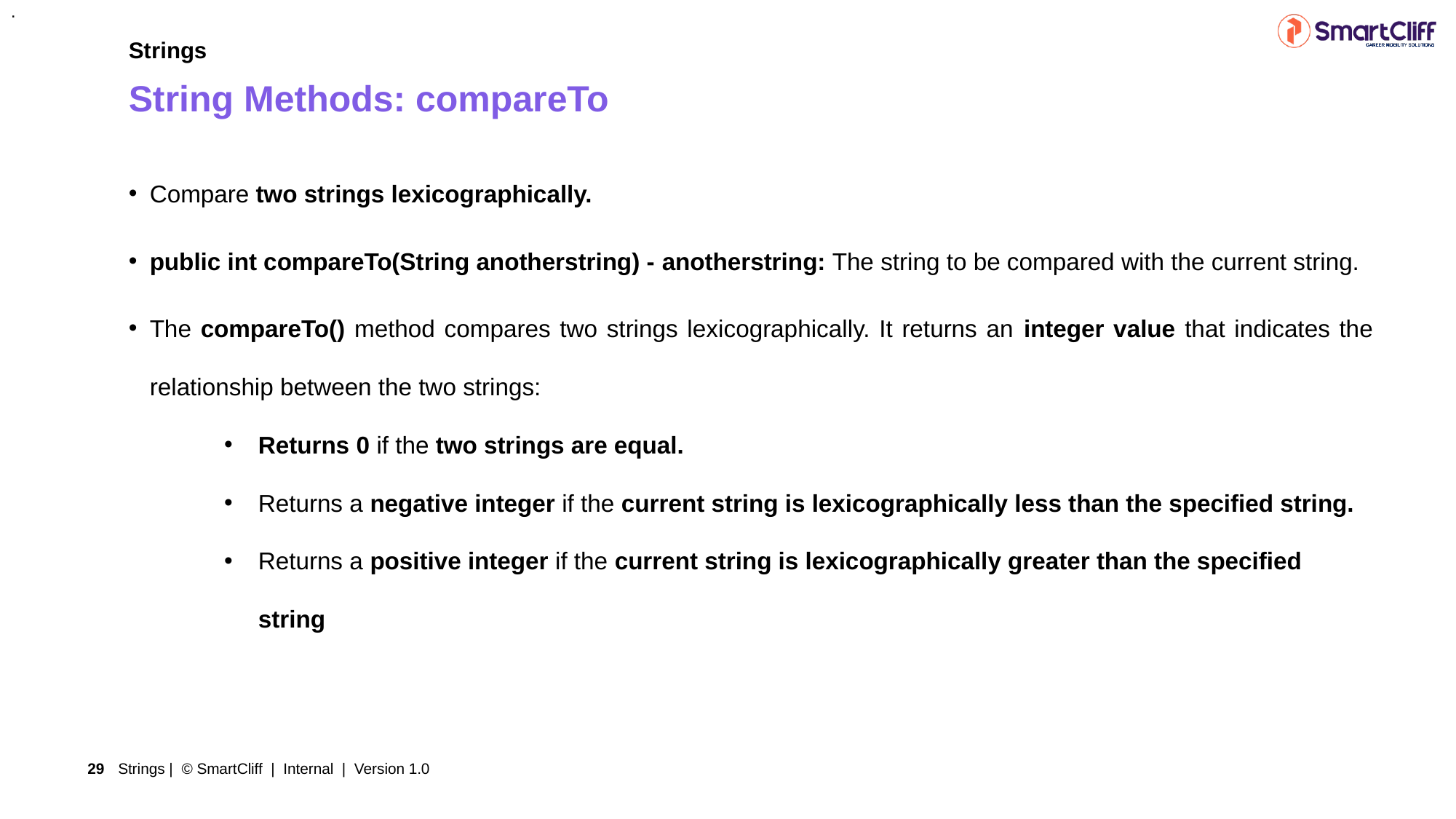

.

Strings
String Methods: compareTo
Compare two strings lexicographically.
public int compareTo(String anotherstring) - anotherstring: The string to be compared with the current string.
The compareTo() method compares two strings lexicographically. It returns an integer value that indicates the relationship between the two strings:
Returns 0 if the two strings are equal.
Returns a negative integer if the current string is lexicographically less than the specified string.
Returns a positive integer if the current string is lexicographically greater than the specified string

Strings |  © SmartCliff  |  Internal  |  Version 1.0
29